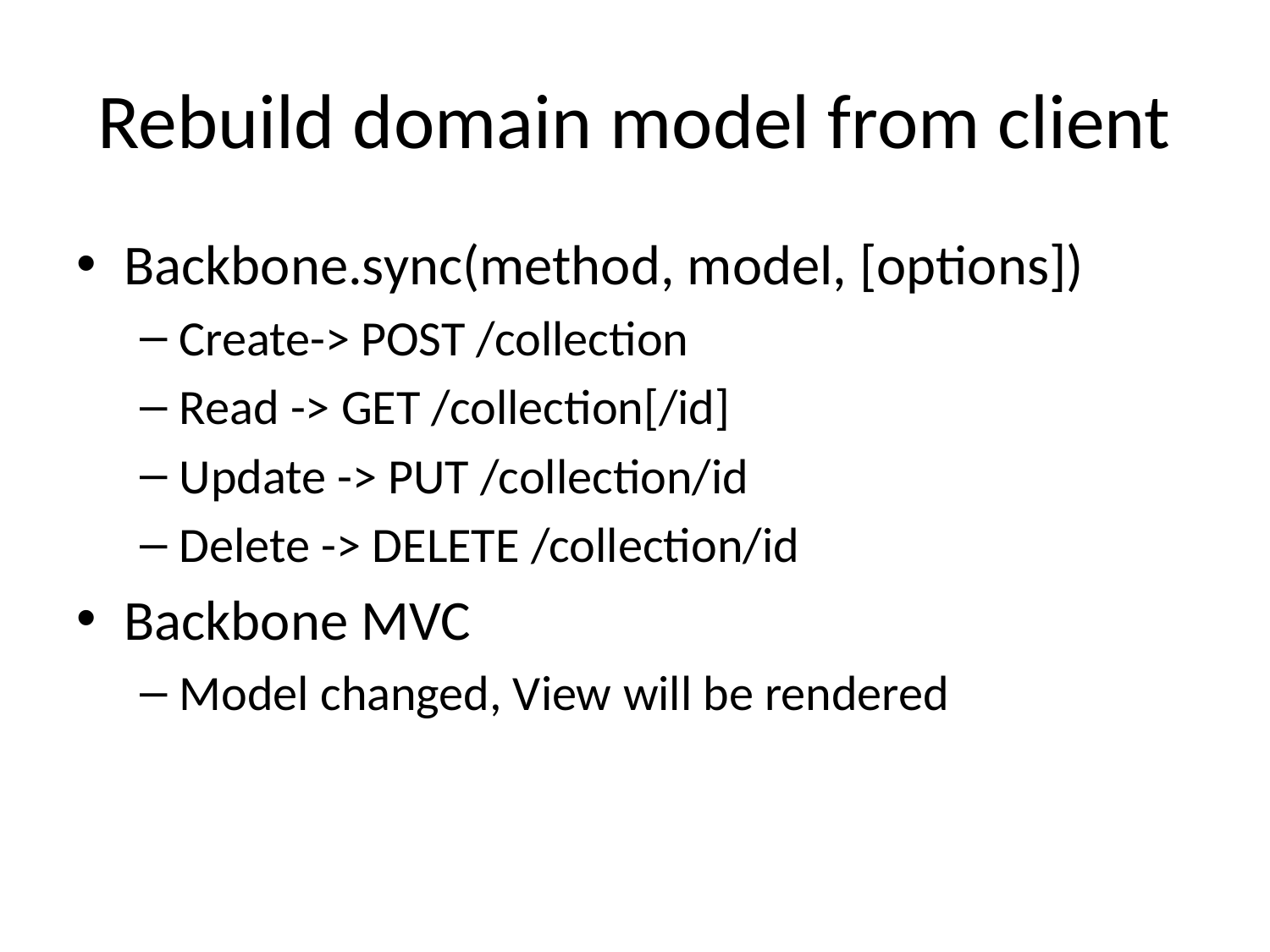

# Rebuild domain model from client
Backbone.sync(method, model, [options])
Create-> POST /collection
Read -> GET /collection[/id]
Update -> PUT /collection/id
Delete -> DELETE /collection/id
Backbone MVC
Model changed, View will be rendered